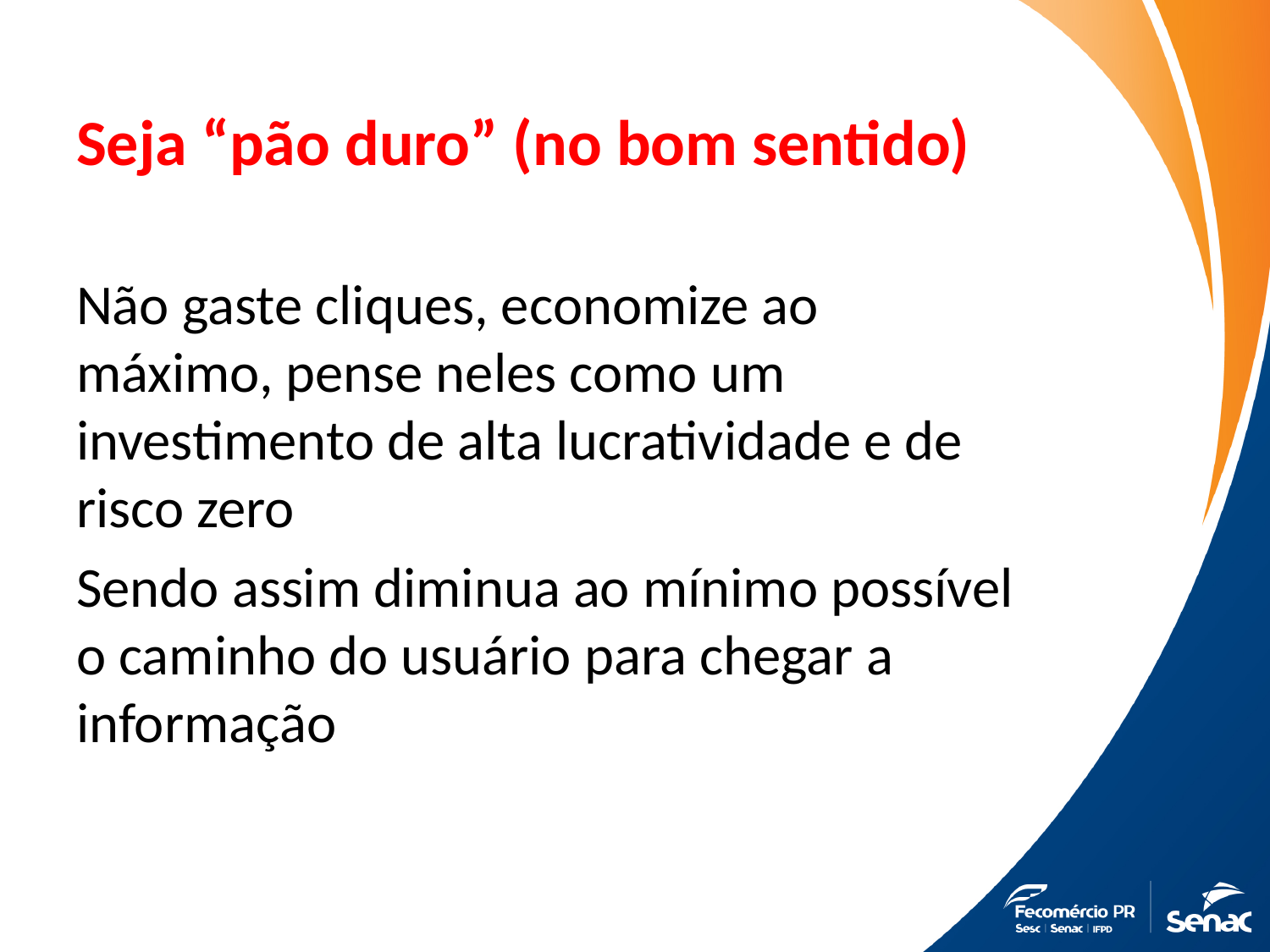

# Seja “pão duro” (no bom sentido)
Não gaste cliques, economize ao máximo, pense neles como um investimento de alta lucratividade e de risco zero
Sendo assim diminua ao mínimo possível o caminho do usuário para chegar a informação